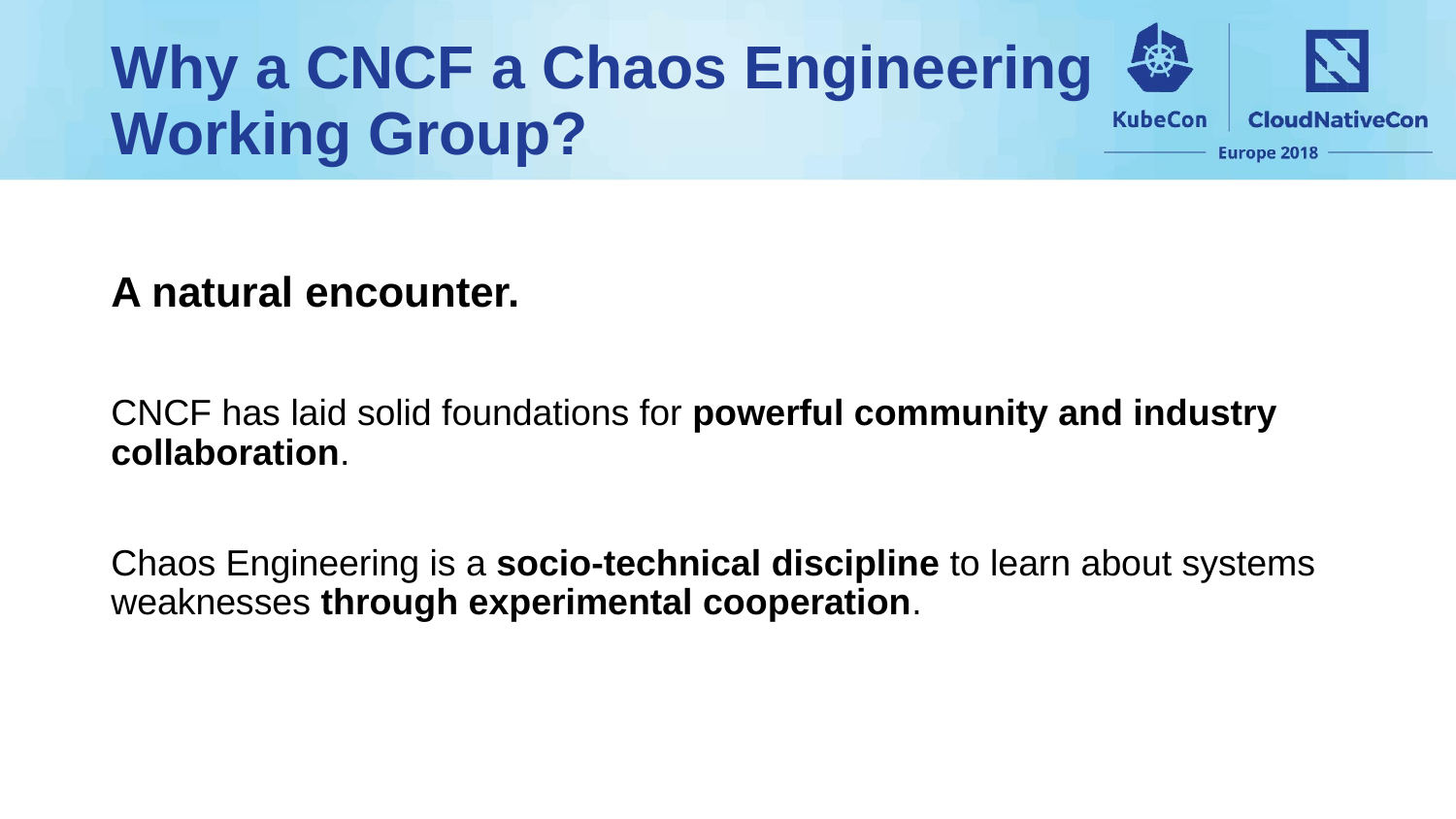

# Why a CNCF a Chaos Engineering Working Group?
A natural encounter.

CNCF has laid solid foundations for powerful community and industry collaboration.

Chaos Engineering is a socio-technical discipline to learn about systems weaknesses through experimental cooperation.